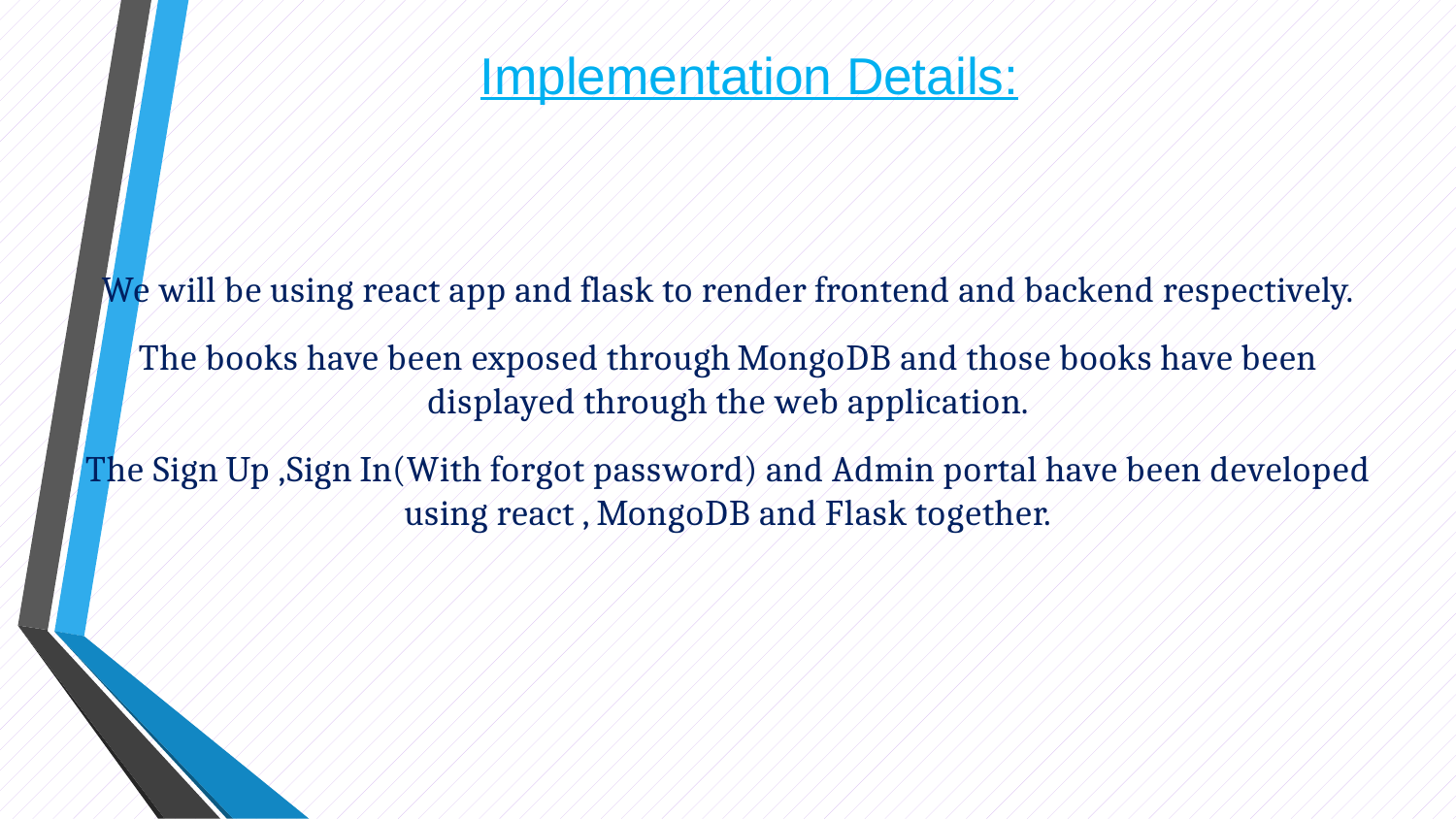

# Implementation Details:

We will be using react app and flask to render frontend and backend respectively.
The books have been exposed through MongoDB and those books have been displayed through the web application.
The Sign Up ,Sign In(With forgot password) and Admin portal have been developed using react , MongoDB and Flask together.